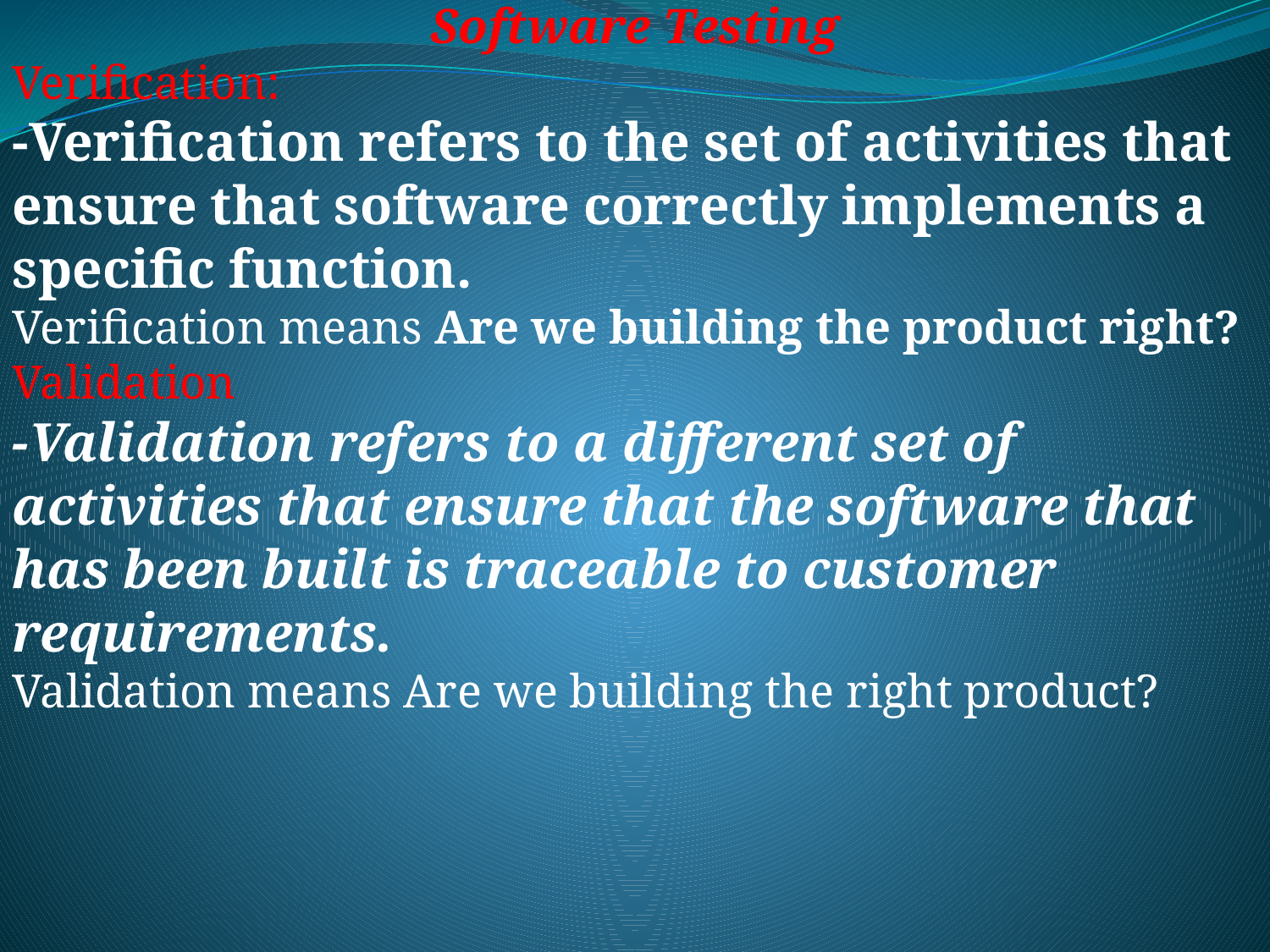

Software Testing
Verification:
-Veriﬁcation refers to the set of activities that ensure that software correctly implements a speciﬁc function.
Verification means Are we building the product right?
Validation
-Validation refers to a different set of activities that ensure that the software that has been built is traceable to customer requirements.
Validation means Are we building the right product?